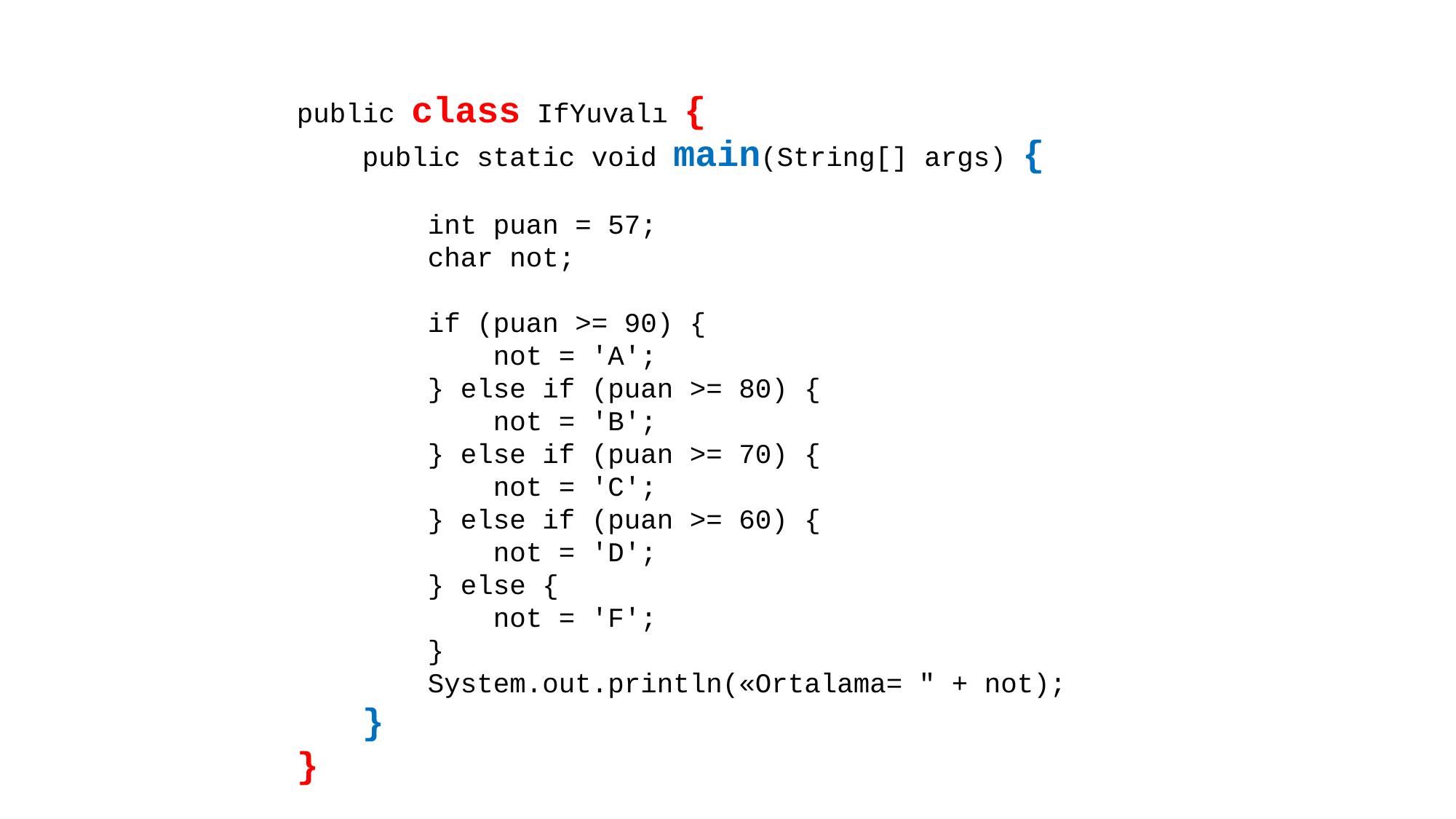

public class IfYuvalı {
    public static void main(String[] args) {

        int puan = 57;
        char not;

        if (puan >= 90) {
            not = 'A';
        } else if (puan >= 80) {
            not = 'B';
        } else if (puan >= 70) {
            not = 'C';
        } else if (puan >= 60) {
            not = 'D';
        } else {
            not = 'F';
        }
        System.out.println(«Ortalama= " + not);
    }
}